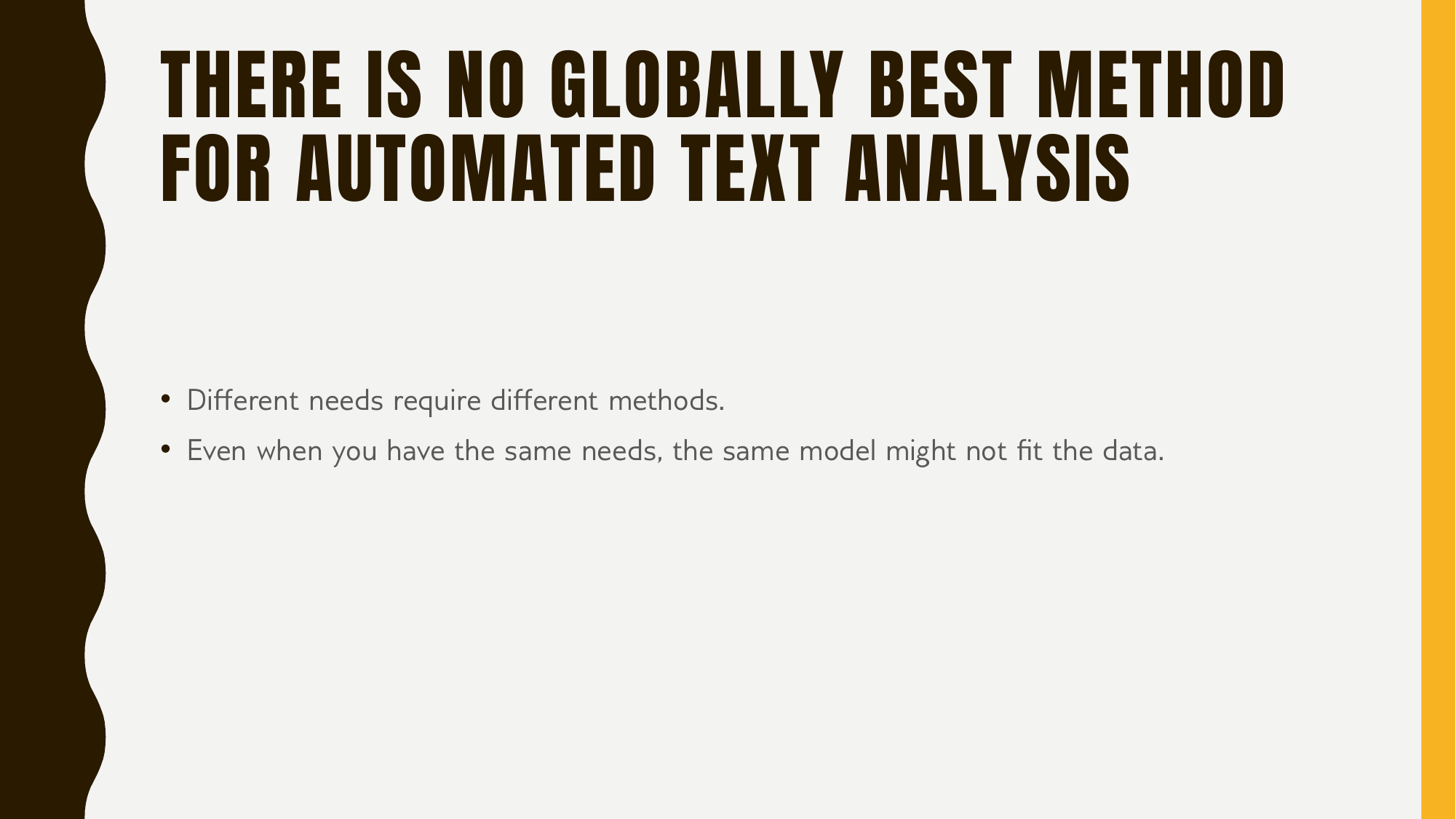

# There Is No Globally Best Method for Automated Text Analysis

Different needs require different methods.
Even when you have the same needs, the same model might not fit the data.